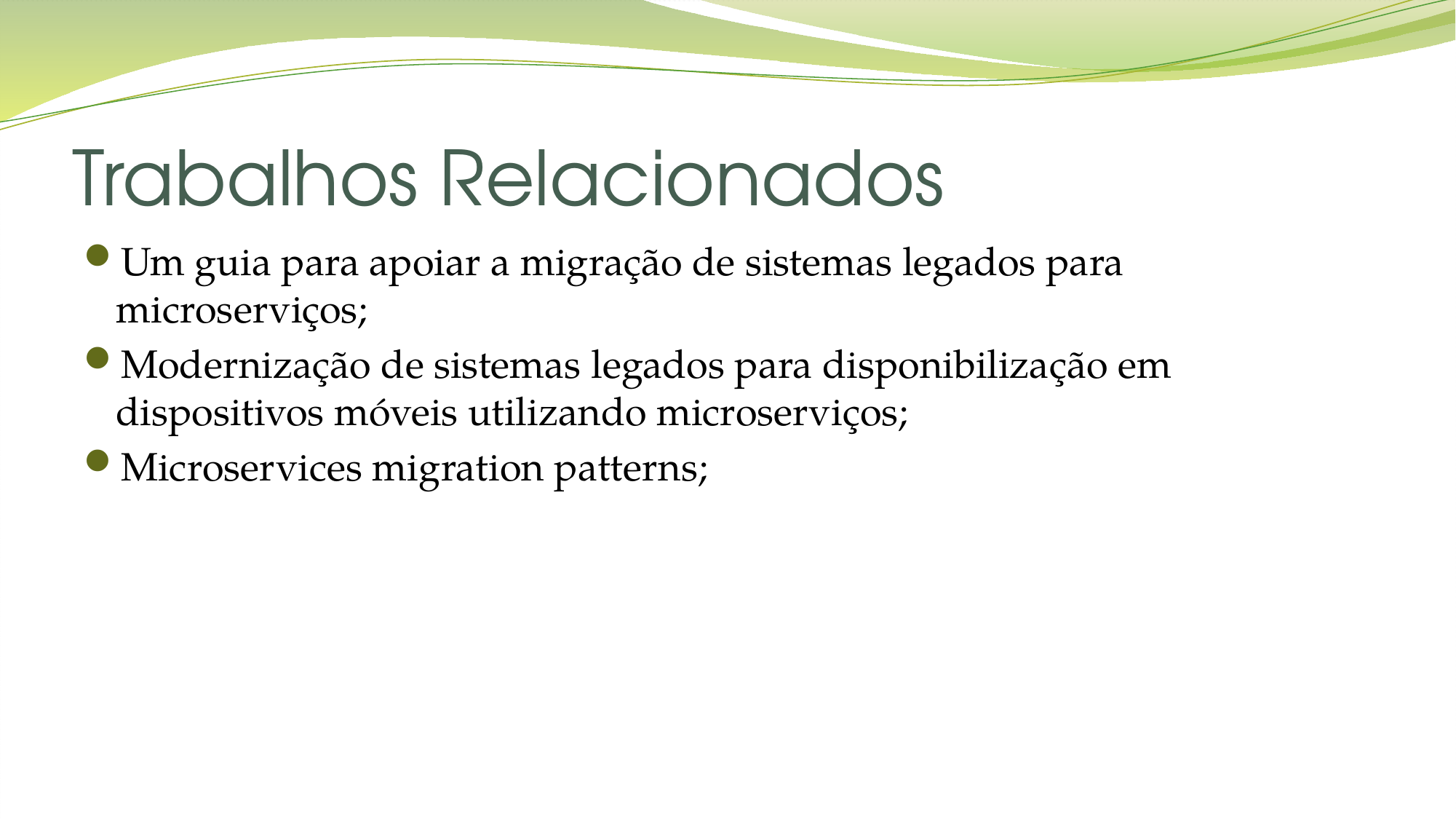

# Trabalhos Relacionados
Um guia para apoiar a migração de sistemas legados para microserviços;
Modernização de sistemas legados para disponibilização em dispositivos móveis utilizando microserviços;
Microservices migration patterns;